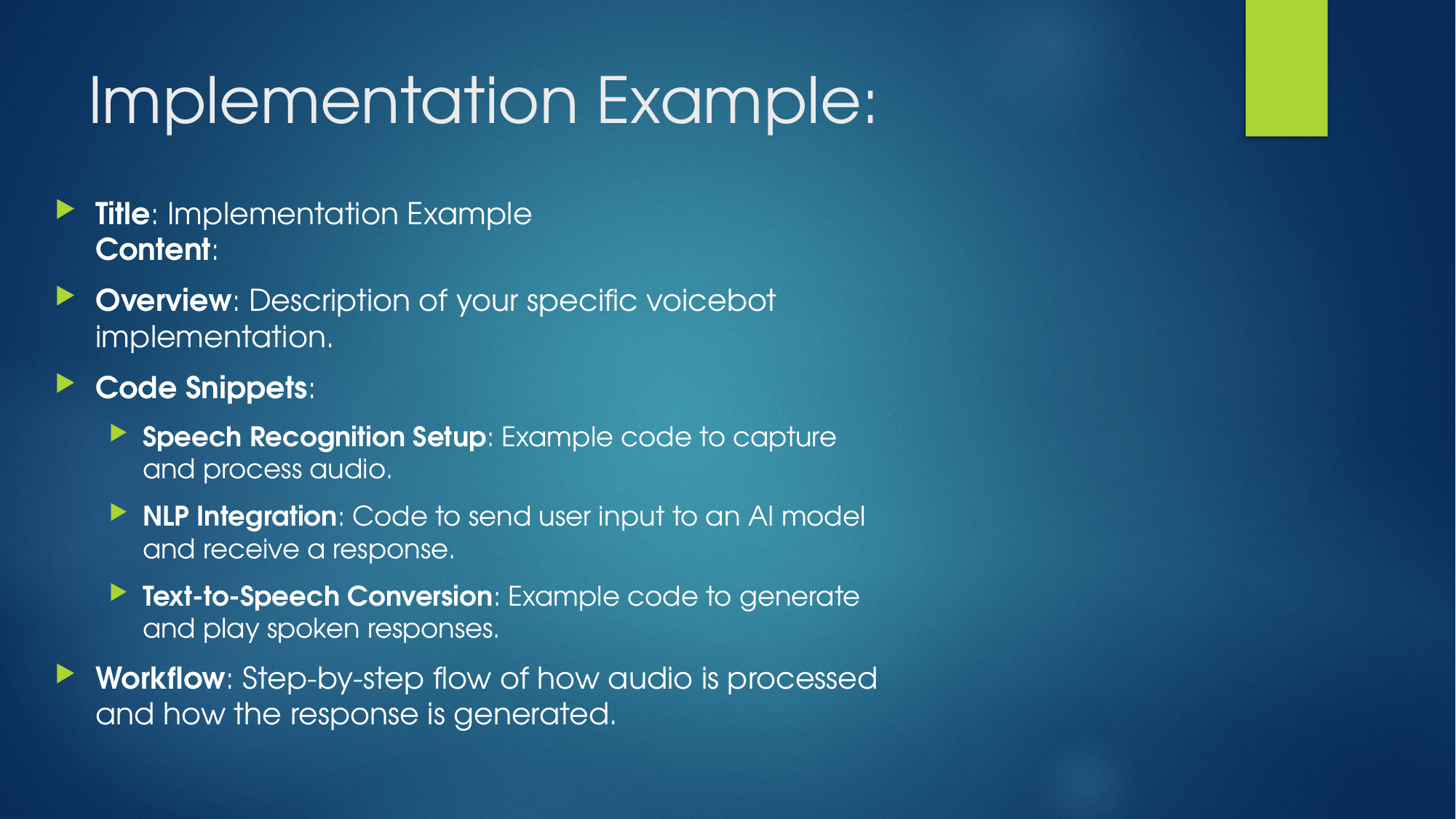

# Implementation Example:

Title: Implementation Example
Content:
Overview: Description of your specific voicebot implementation.
Code Snippets:
Speech Recognition Setup: Example code to capture and process audio.
NLP Integration: Code to send user input to an AI model and receive a response.
Text-to-Speech Conversion: Example code to generate and play spoken responses.
Workflow: Step-by-step flow of how audio is processed and how the response is generated.